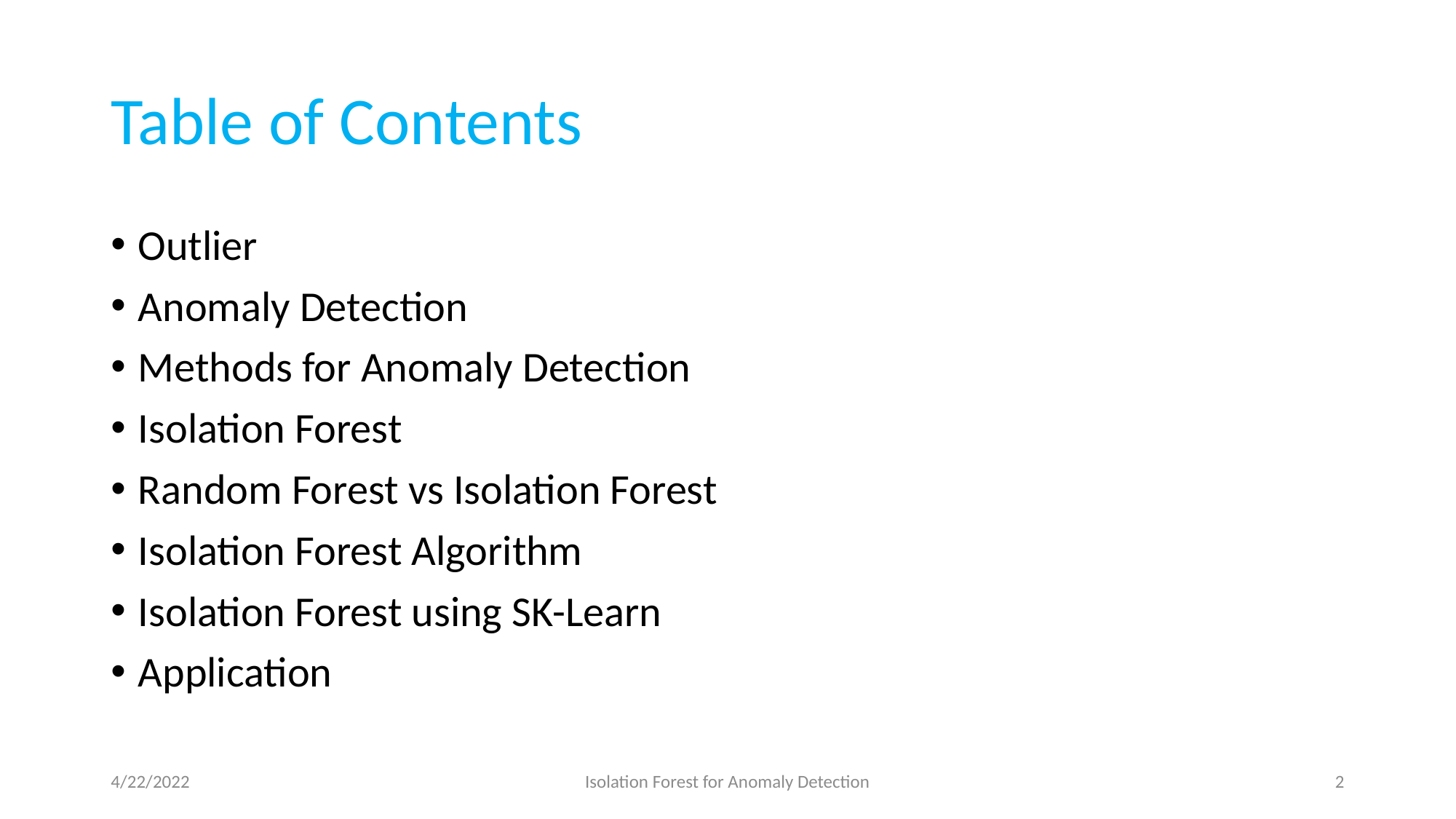

# Table of Contents
Outlier
Anomaly Detection
Methods for Anomaly Detection
Isolation Forest
Random Forest vs Isolation Forest
Isolation Forest Algorithm
Isolation Forest using SK-Learn
Application
4/22/2022
Isolation Forest for Anomaly Detection
2